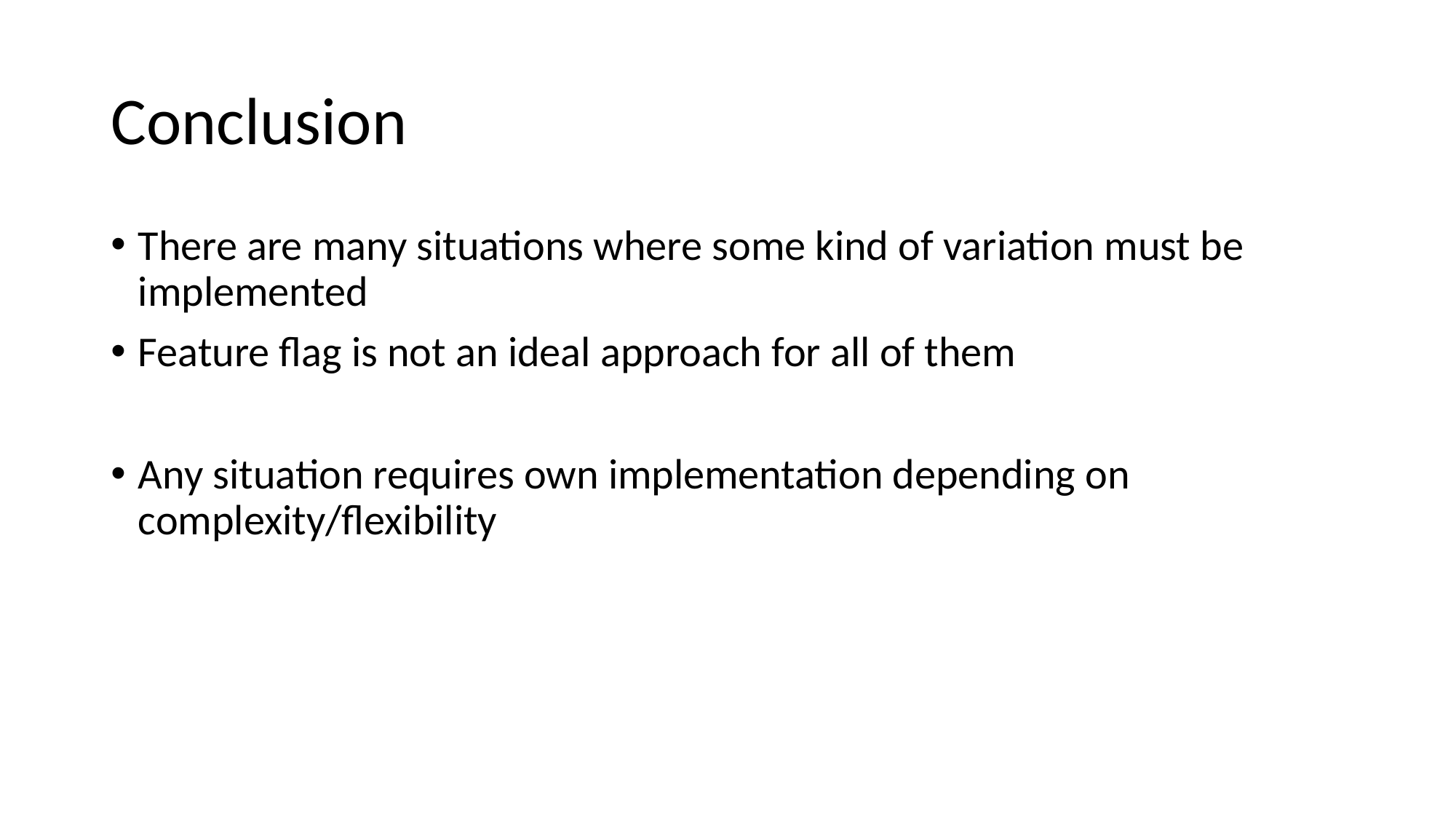

# Conclusion
There are many situations where some kind of variation must be implemented
Feature flag is not an ideal approach for all of them

Any situation requires own implementation depending on complexity/flexibility